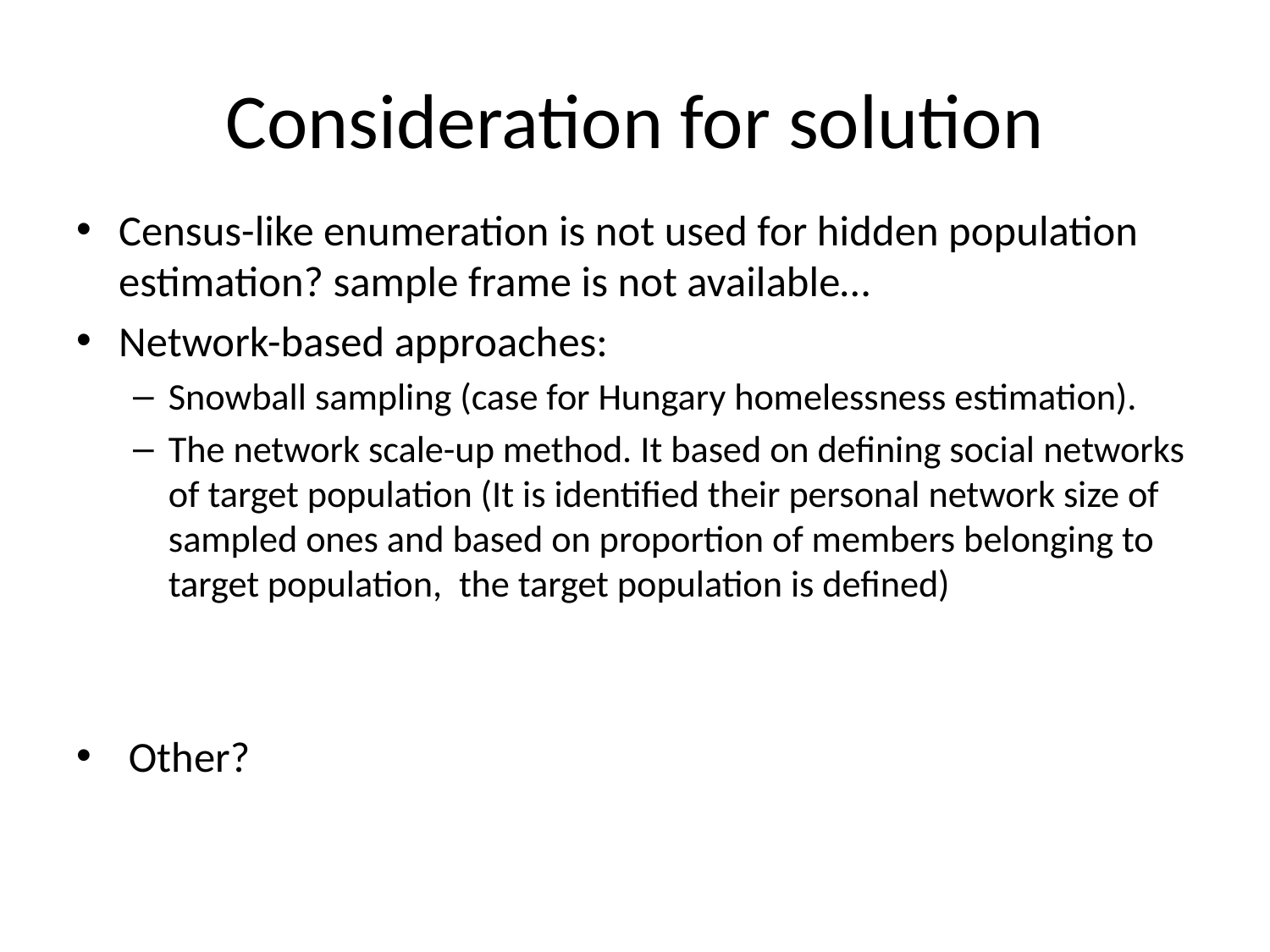

# Consideration for solution
Census-like enumeration is not used for hidden population estimation? sample frame is not available…
Network-based approaches:
Snowball sampling (case for Hungary homelessness estimation).
The network scale-up method. It based on defining social networks of target population (It is identified their personal network size of sampled ones and based on proportion of members belonging to target population,  the target population is defined)

 Other?